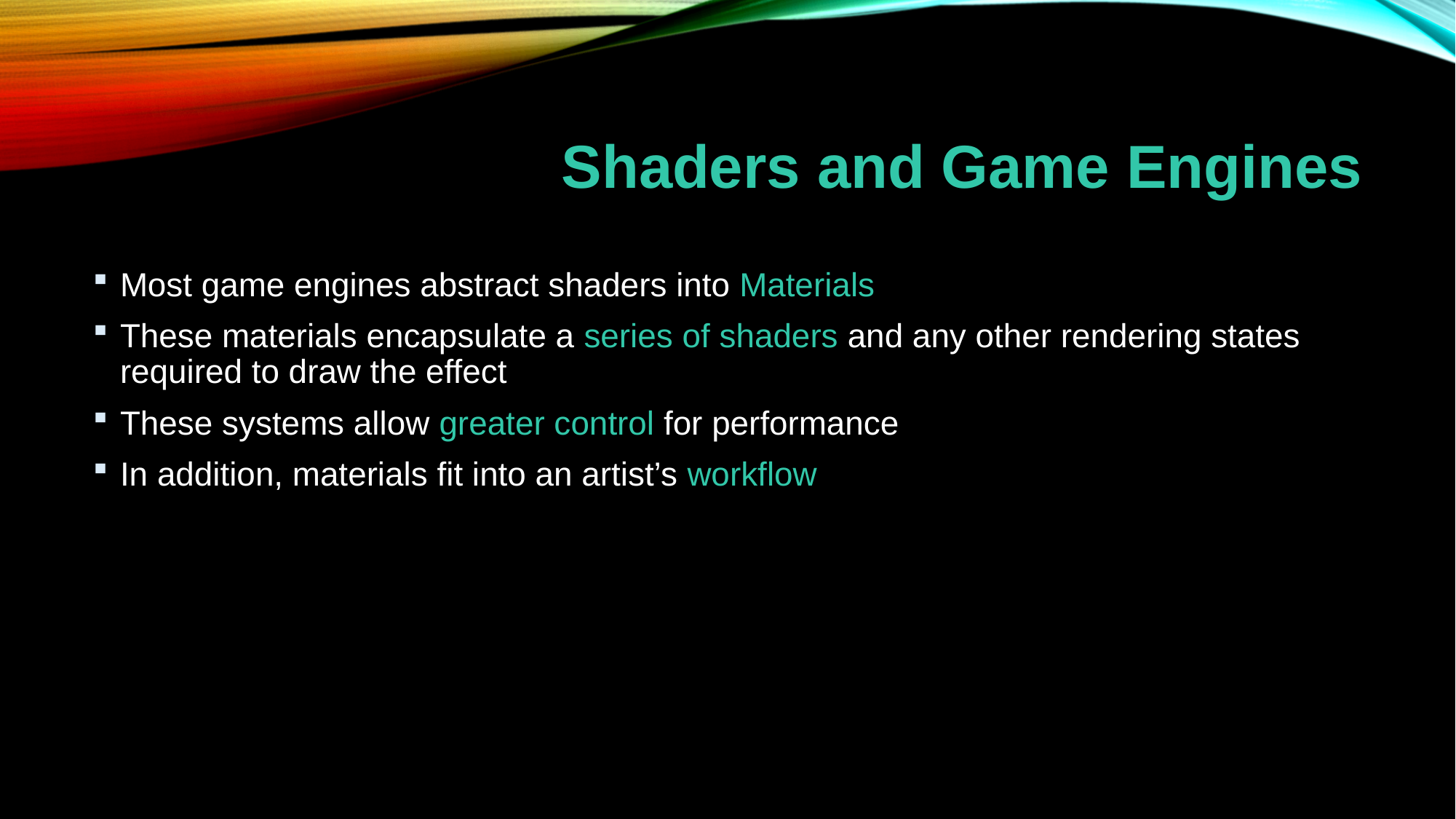

# Shaders and Game Engines
Most game engines abstract shaders into Materials
These materials encapsulate a series of shaders and any other rendering states required to draw the effect
These systems allow greater control for performance
In addition, materials fit into an artist’s workflow